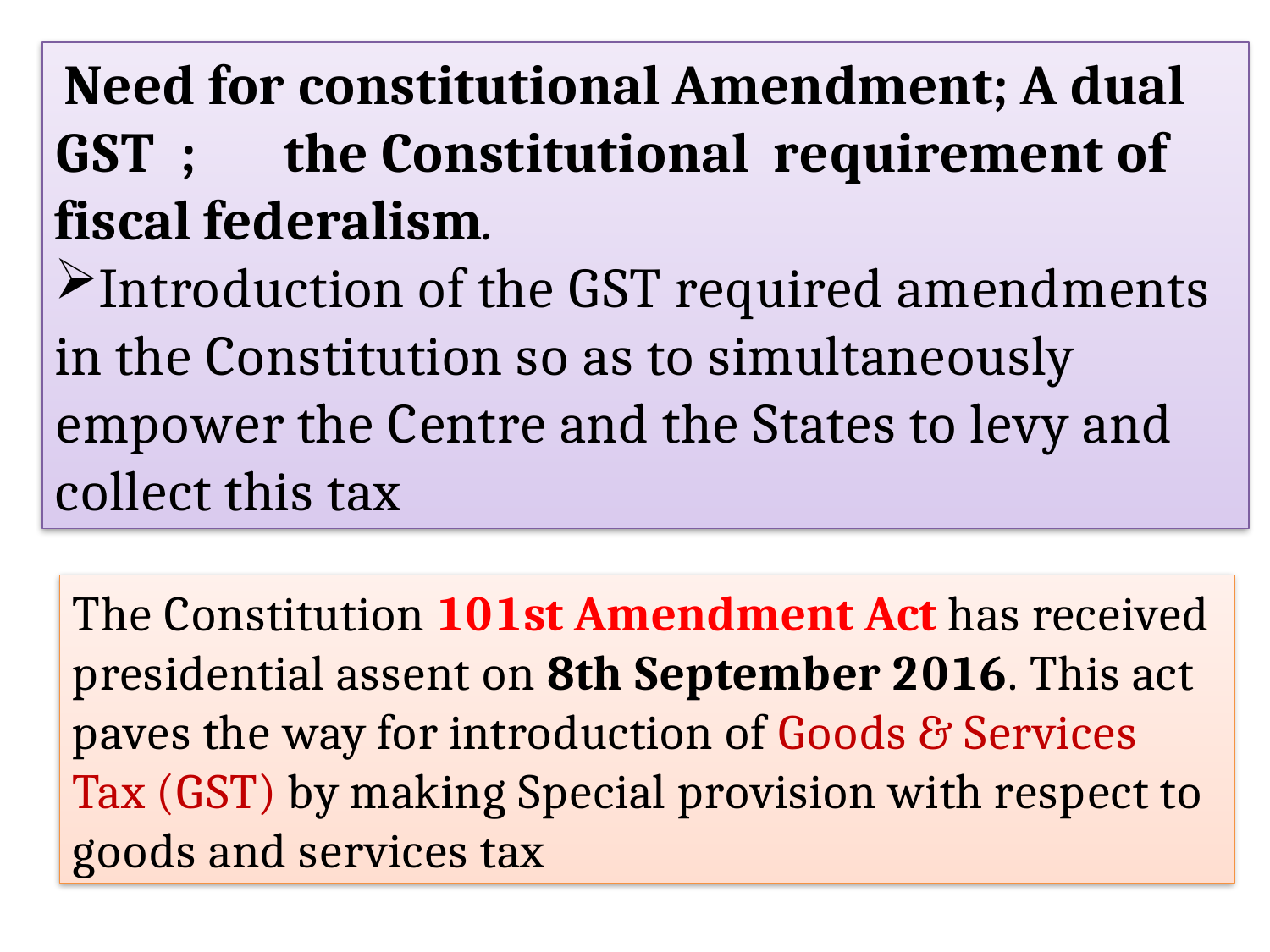

Need for constitutional Amendment; A dual  GST  ;       the Constitutional  requirement of fiscal federalism.
Introduction of the GST required amendments in the Constitution so as to simultaneously empower the Centre and the States to levy and collect this tax
The Constitution 101st Amendment Act has received presidential assent on 8th September 2016. This act paves the way for introduction of Goods & Services Tax (GST) by making Special provision with respect to goods and services tax